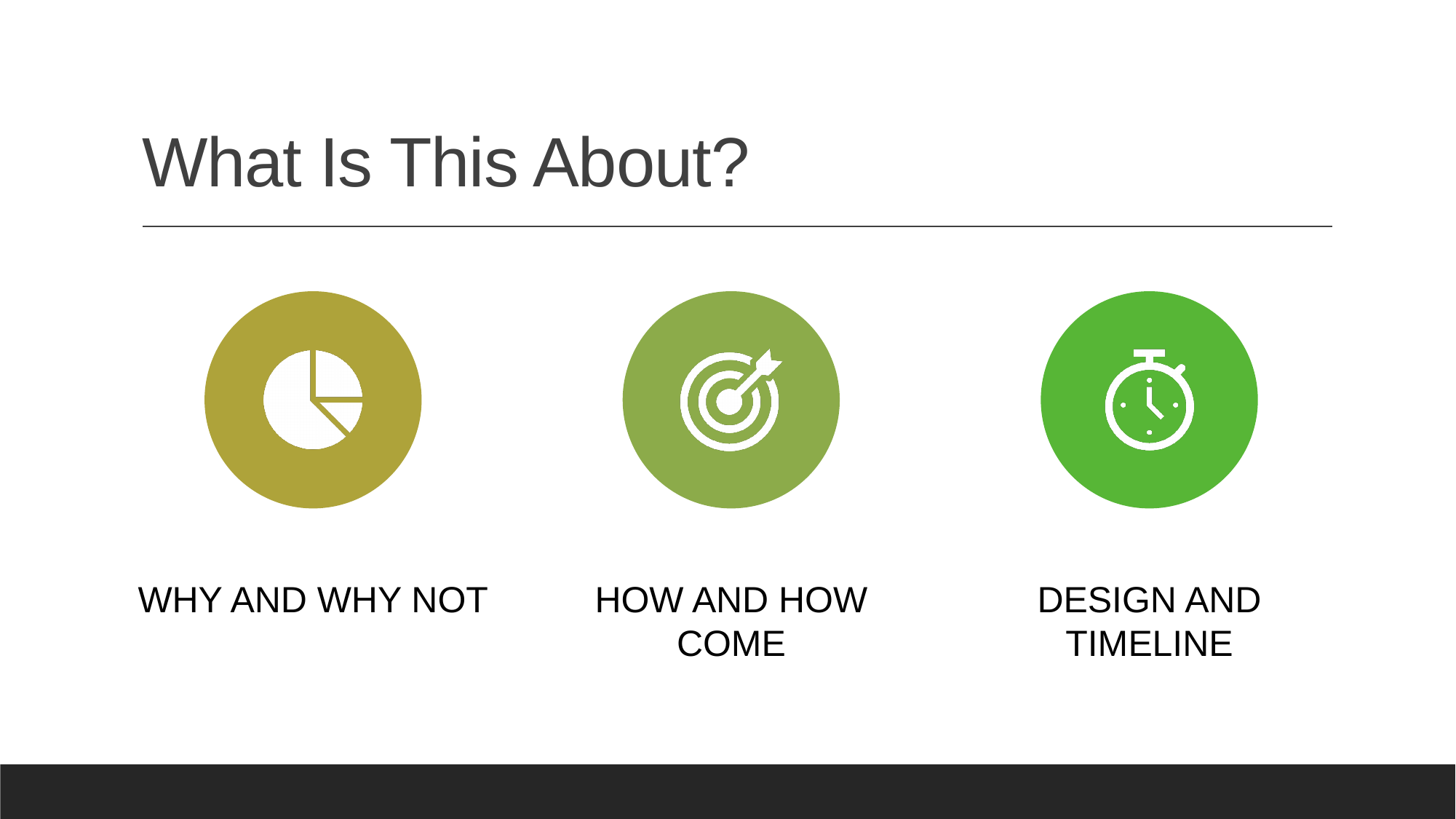

# What Is This About?
Why and why not
How and how come
Design and Timeline